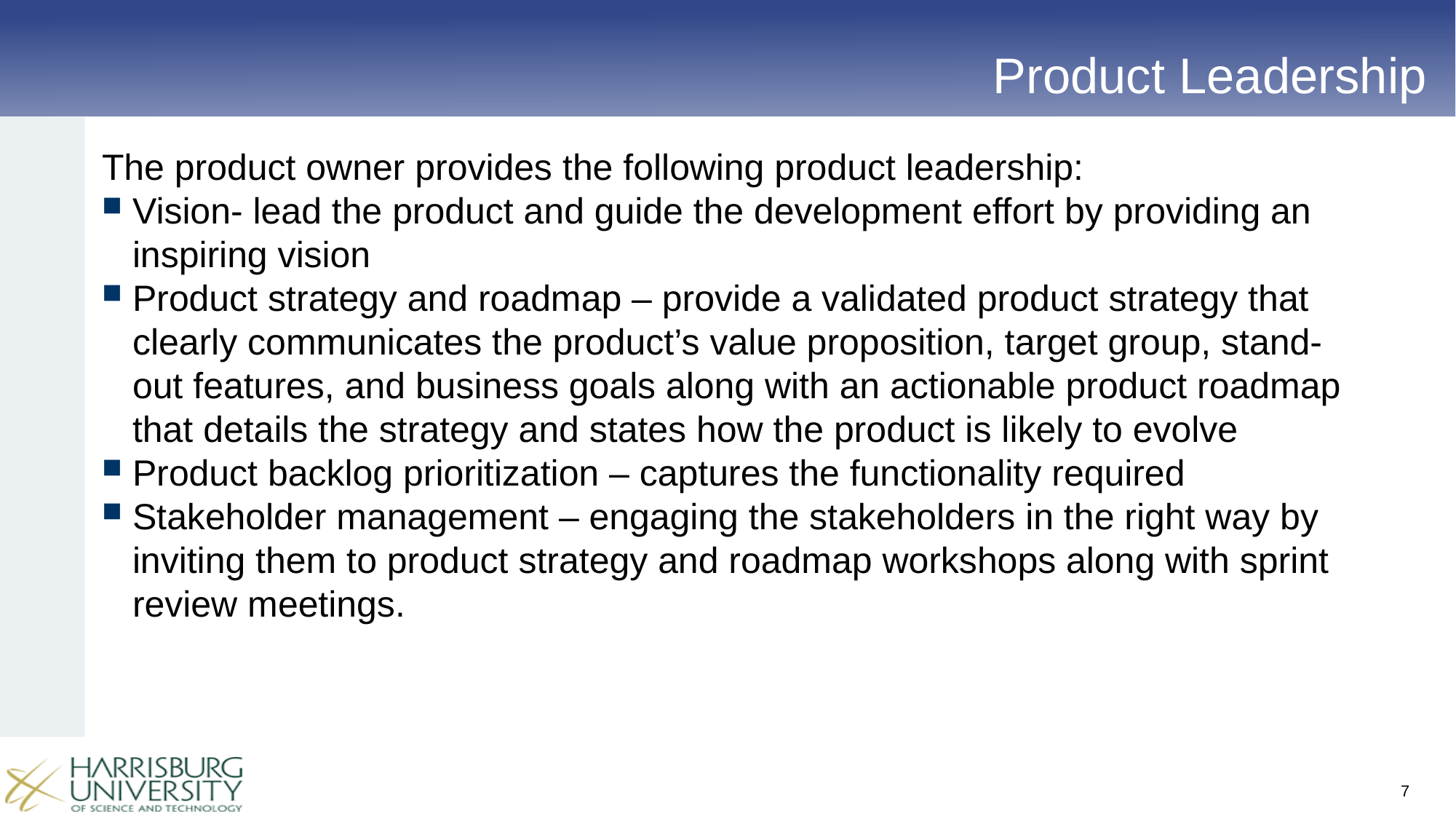

# Product Leadership
The product owner provides the following product leadership:
Vision- lead the product and guide the development effort by providing an inspiring vision
Product strategy and roadmap – provide a validated product strategy that clearly communicates the product’s value proposition, target group, stand-out features, and business goals along with an actionable product roadmap that details the strategy and states how the product is likely to evolve
Product backlog prioritization – captures the functionality required
Stakeholder management – engaging the stakeholders in the right way by inviting them to product strategy and roadmap workshops along with sprint review meetings.
7